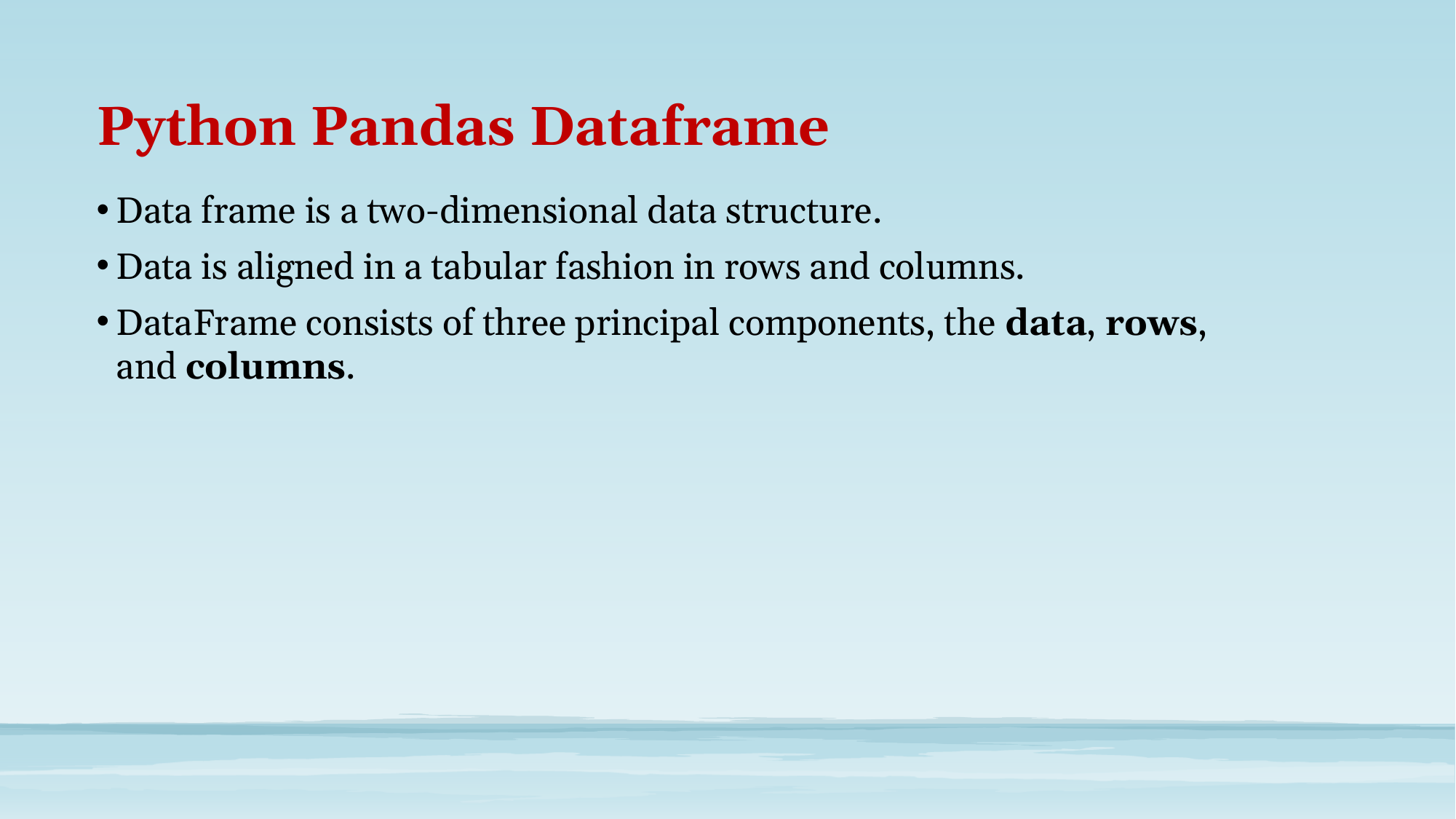

# Python Pandas Dataframe
Data frame is a two-dimensional data structure.
Data is aligned in a tabular fashion in rows and columns.
DataFrame consists of three principal components, the data, rows, and columns.